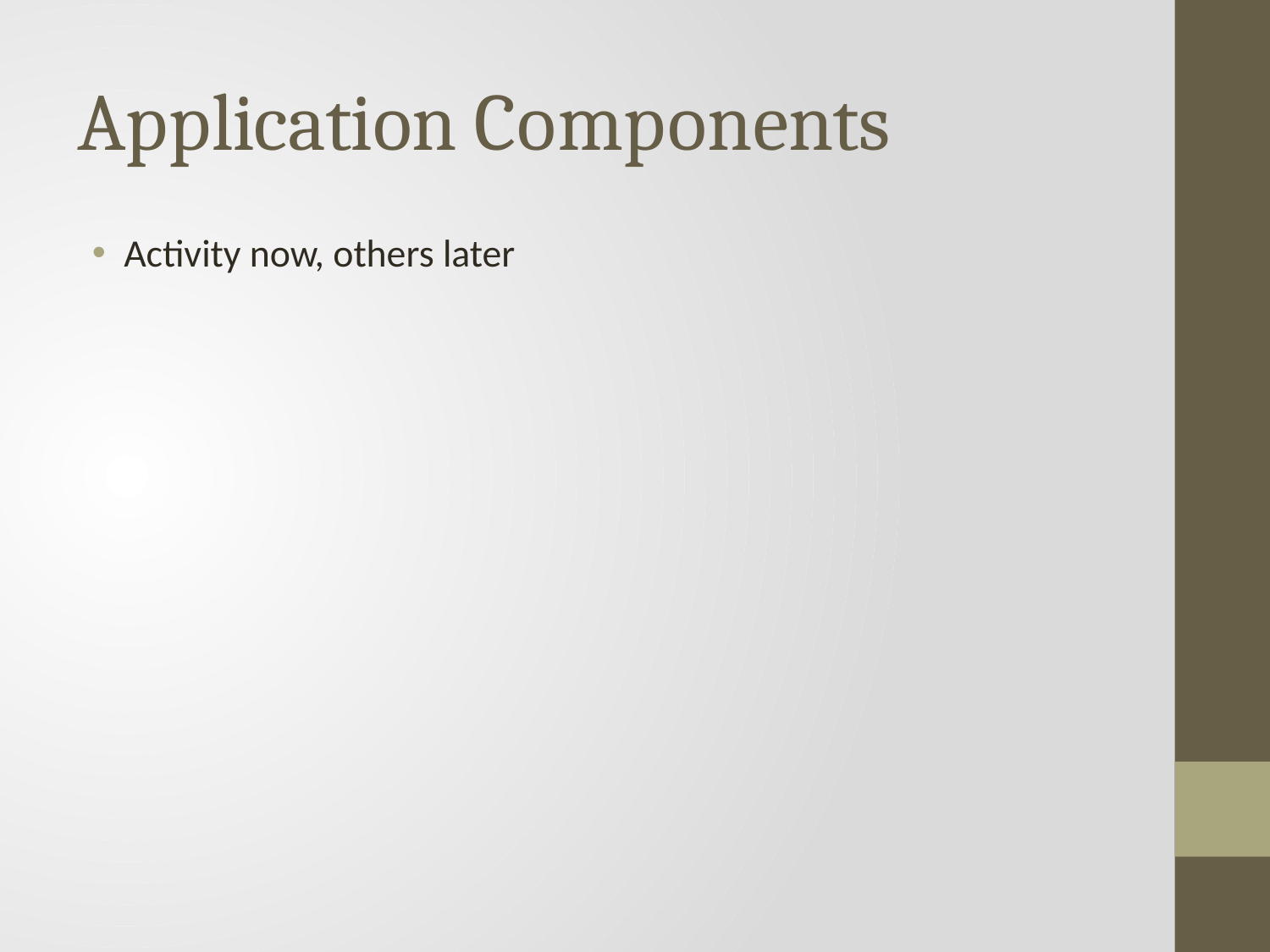

# Application Components
Activity now, others later